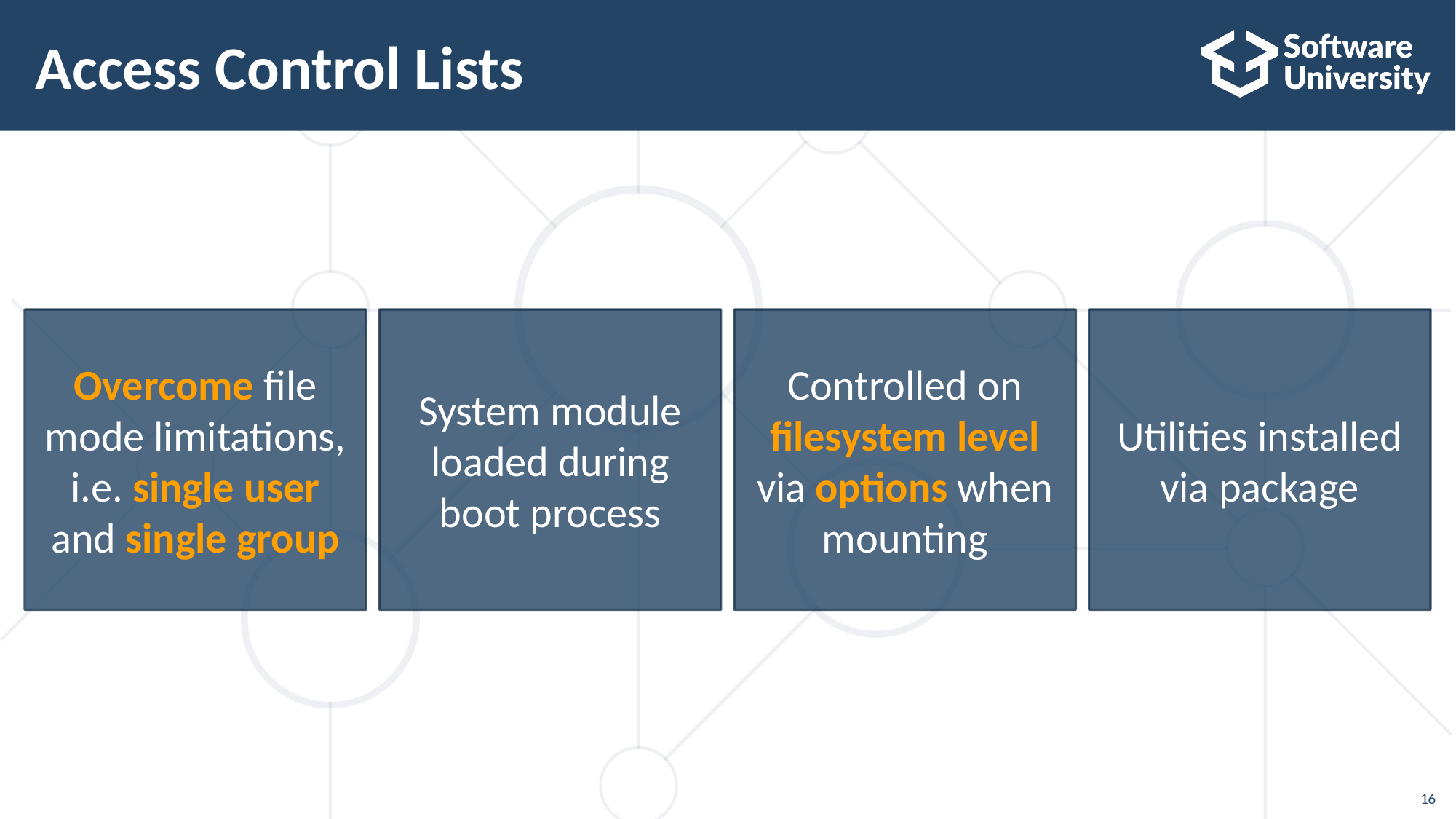

# Access Control Lists
Overcome file mode limitations, i.e. single user and single group
System module loaded during boot process
Controlled on filesystem level via options when mounting
Utilities installed via package
16